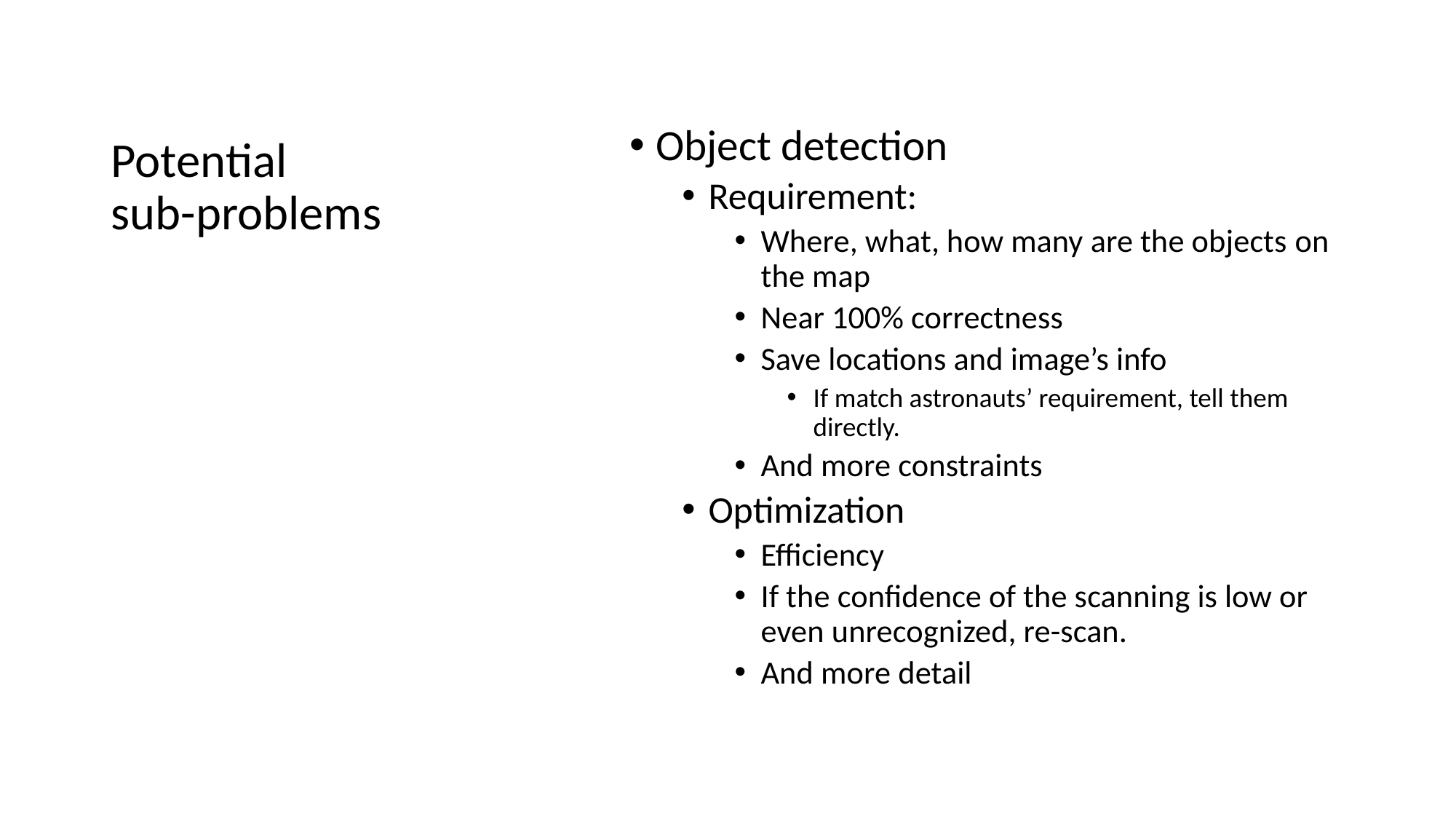

# Potential sub-problems
Object detection
Requirement:
Where, what, how many are the objects on the map
Near 100% correctness
Save locations and image’s info
If match astronauts’ requirement, tell them directly.
And more constraints
Optimization
Efficiency
If the confidence of the scanning is low or even unrecognized, re-scan.
And more detail